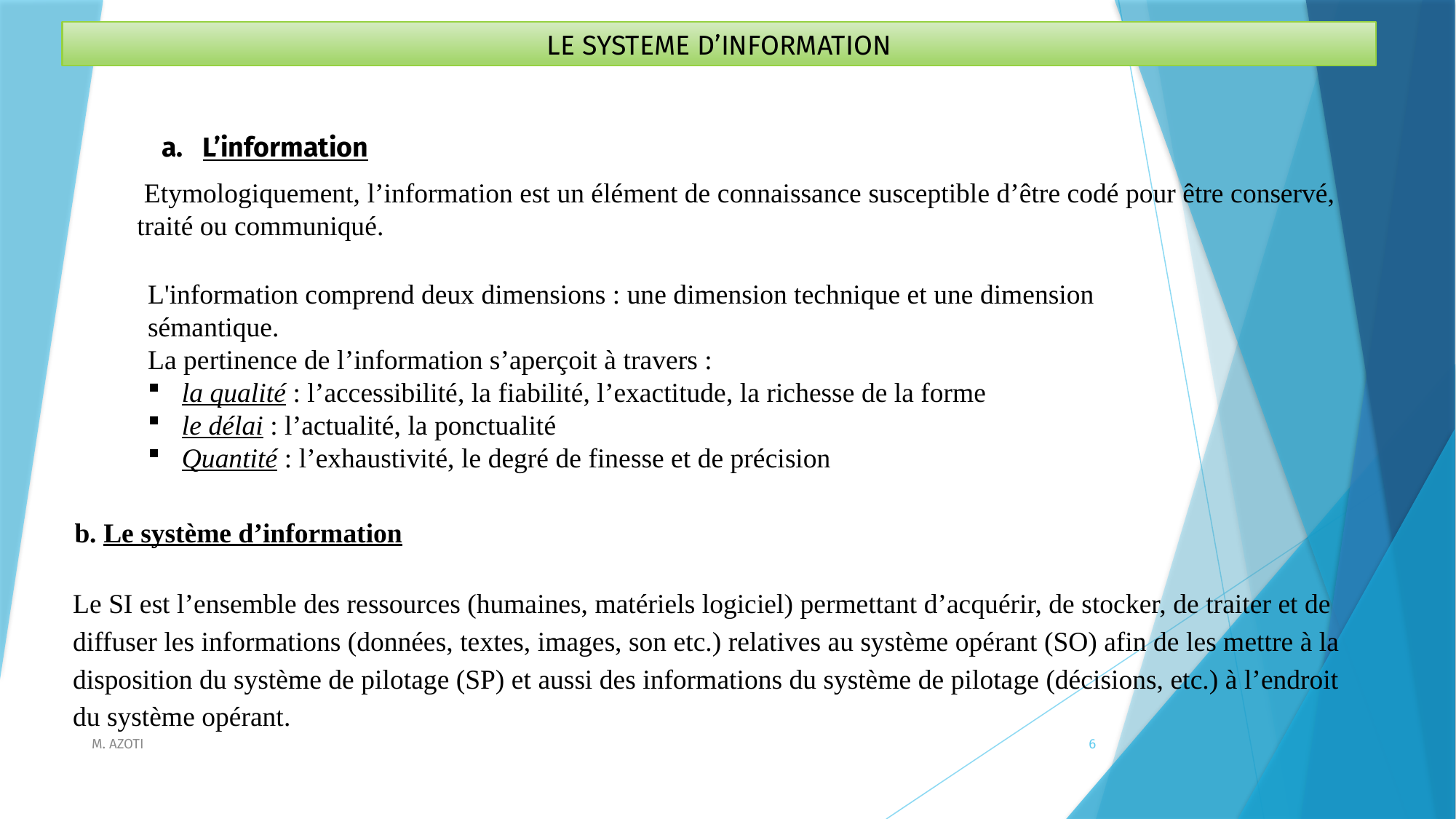

LE SYSTEME D’INFORMATION
L’information
 Etymologiquement, l’information est un élément de connaissance susceptible d’être codé pour être conservé, traité ou communiqué.
L'information comprend deux dimensions : une dimension technique et une dimension sémantique.
La pertinence de l’information s’aperçoit à travers :
la qualité : l’accessibilité, la fiabilité, l’exactitude, la richesse de la forme
le délai : l’actualité, la ponctualité
Quantité : l’exhaustivité, le degré de finesse et de précision
b. Le système d’information
Le SI est l’ensemble des ressources (humaines, matériels logiciel) permettant d’acquérir, de stocker, de traiter et de diffuser les informations (données, textes, images, son etc.) relatives au système opérant (SO) afin de les mettre à la disposition du système de pilotage (SP) et aussi des informations du système de pilotage (décisions, etc.) à l’endroit du système opérant.
M. AZOTI
6